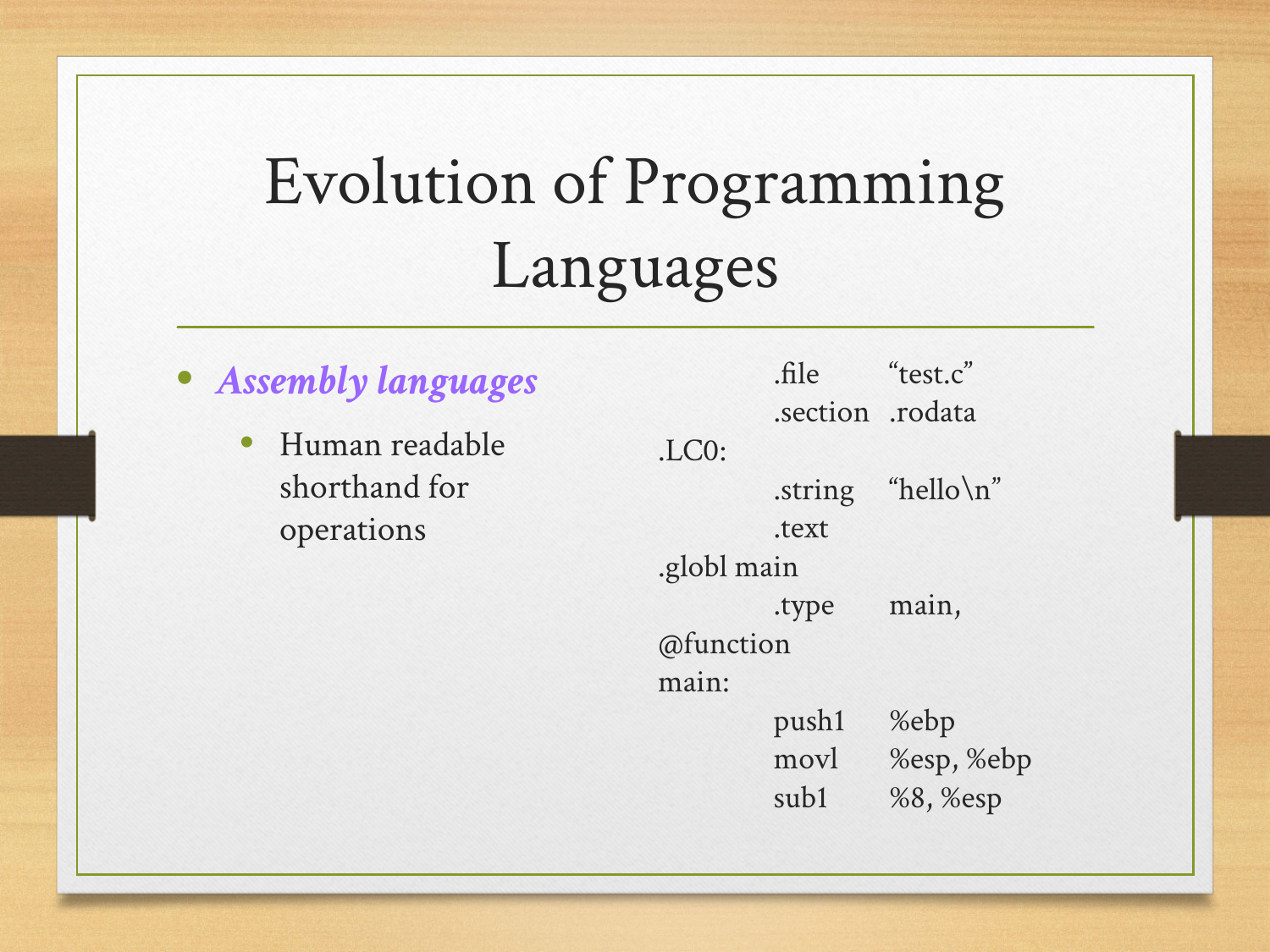

# Evolution of Programming Languages
Assembly languages
Human readable shorthand for operations
	.file			“test.c”
	.section		.rodata
.LC0:
	.string 		“hello\n”
	.text
.globl main
	.type	main, @function
main:
	push1	%ebp
	movl	%esp, %ebp
	sub1	%8, %esp